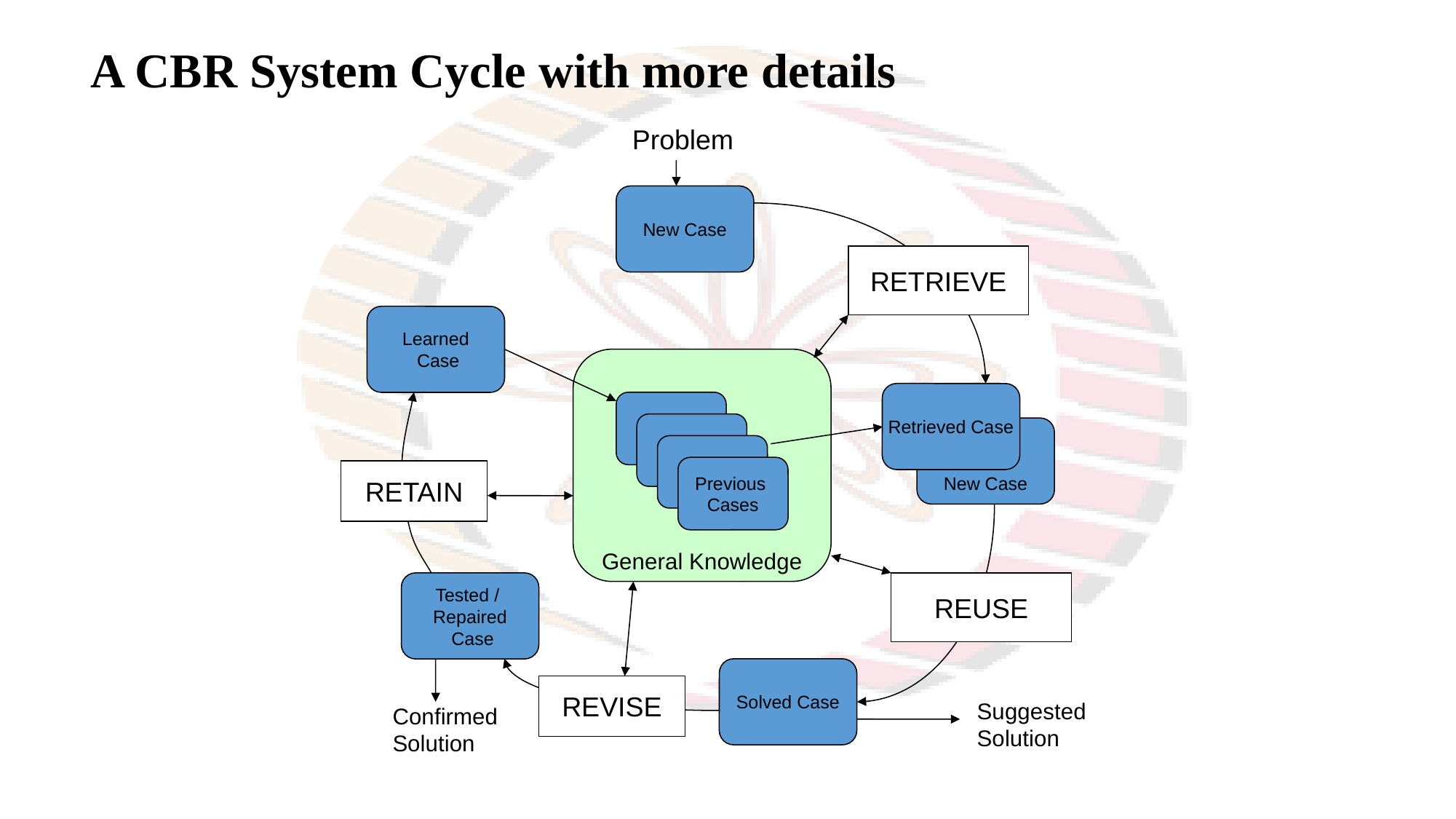

A CBR System Cycle with more details
Problem

New Case

RETRIEVE
Learned
 Case

General Knowledge
Retrieved Case

Previous
Cases

New Case

RETAIN

Tested /
Repaired
 Case
REUSE

Solved Case
REVISE
Suggested
Solution
Confirmed
Solution